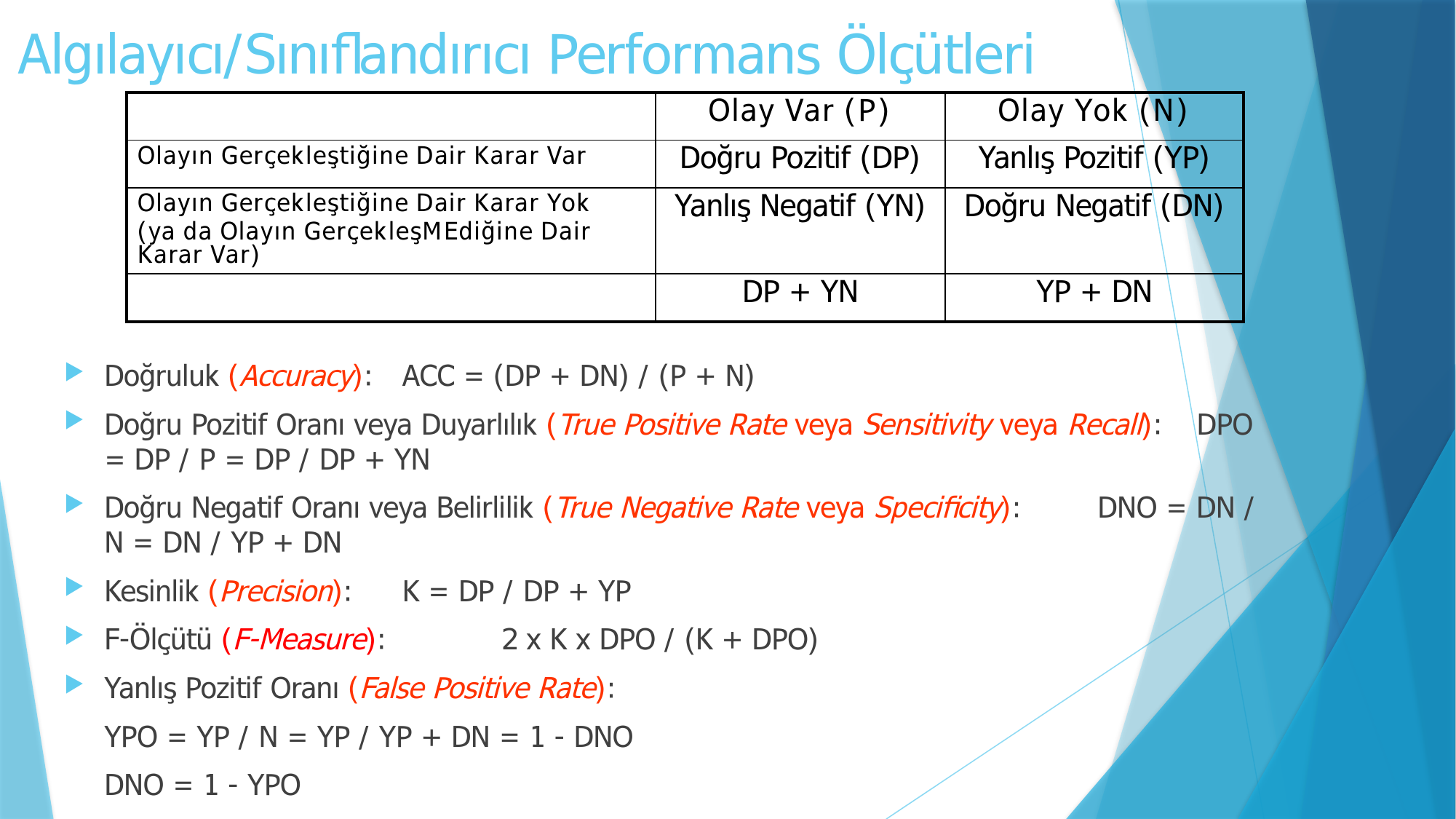

Algılayıcı/Sınıflandırıcı Performans Ölçütleri
|  | Olay Var (P) | Olay Yok (N) |
| --- | --- | --- |
| Olayın Gerçekleştiğine Dair Karar Var | Doğru Pozitif (DP) | Yanlış Pozitif (YP) |
| Olayın Gerçekleştiğine Dair Karar Yok (ya da Olayın GerçekleşMEdiğine Dair Karar Var) | Yanlış Negatif (YN) | Doğru Negatif (DN) |
|  | DP + YN | YP + DN |
Doğruluk (Accuracy):				ACC = (DP + DN) / (P + N)
Doğru Pozitif Oranı veya Duyarlılık (True Positive Rate veya Sensitivity veya Recall):				DPO = DP / P = DP / DP + YN
Doğru Negatif Oranı veya Belirlilik (True Negative Rate veya Specificity):							DNO = DN / N = DN / YP + DN
Kesinlik (Precision):				K = DP / DP + YP
F-Ölçütü (F-Measure):  			2 x K x DPO / (K + DPO)
Yanlış Pozitif Oranı (False Positive Rate):
				YPO = YP / N = YP / YP + DN = 1 - DNO
				DNO = 1 - YPO